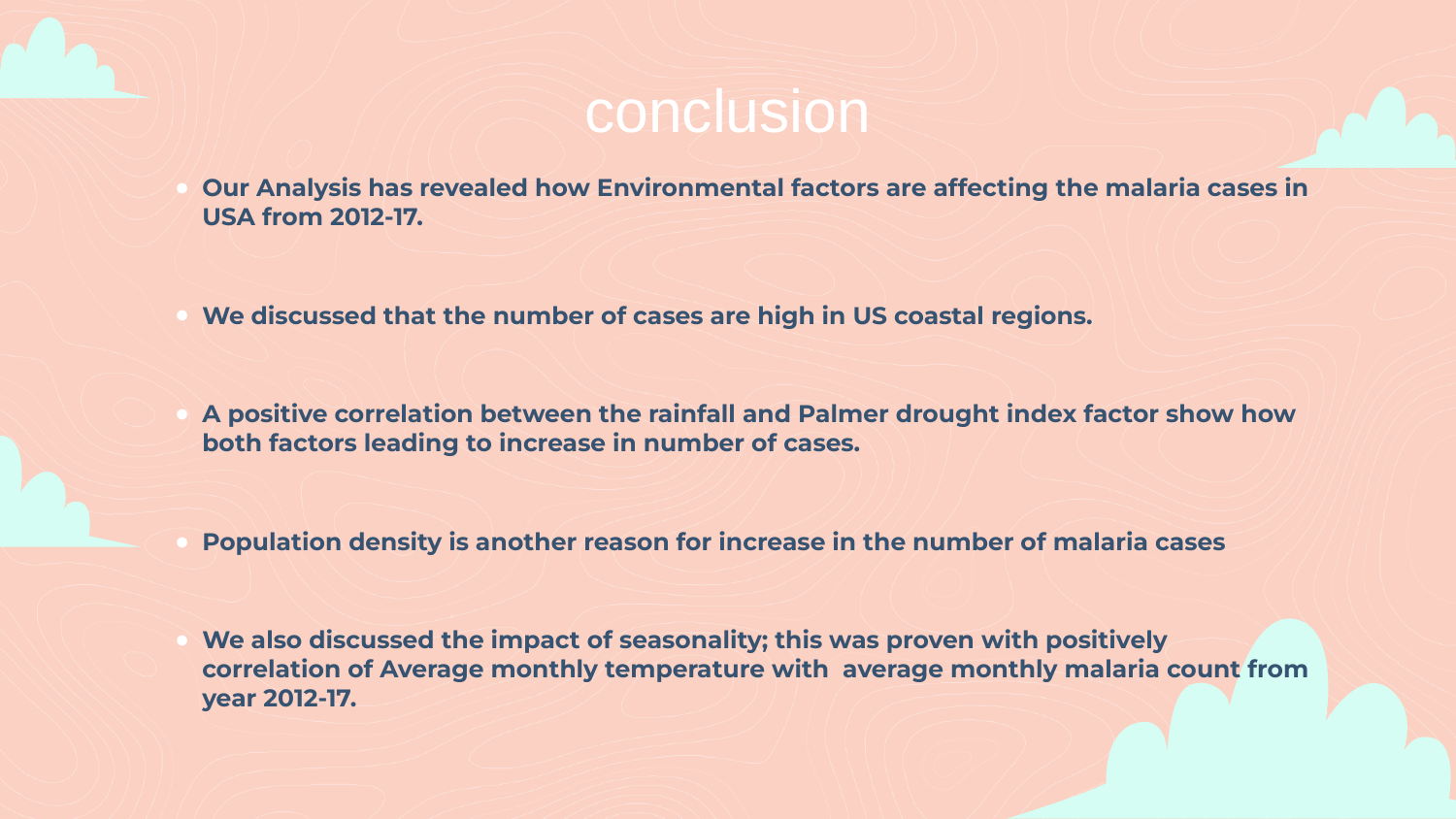

# conclusion
Our Analysis has revealed how Environmental factors are affecting the malaria cases in USA from 2012-17.

We discussed that the number of cases are high in US coastal regions.

A positive correlation between the rainfall and Palmer drought index factor show how both factors leading to increase in number of cases.

Population density is another reason for increase in the number of malaria cases

We also discussed the impact of seasonality; this was proven with positively correlation of Average monthly temperature with  average monthly malaria count from year 2012-17.